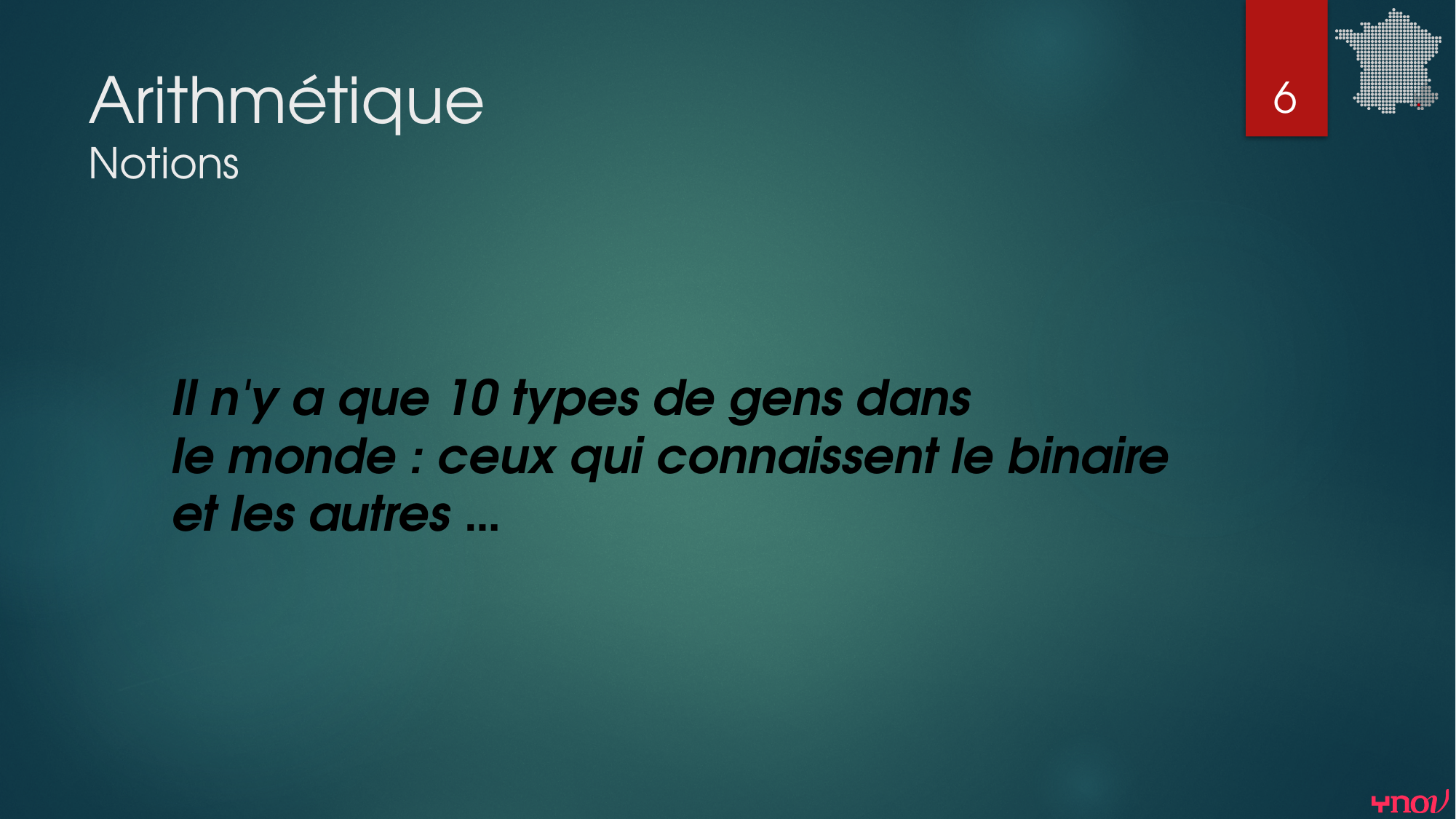

6
# Arithmétique Notions
Il n'y a que 10 types de gens dans
le monde : ceux qui connaissent le binaire
et les autres …